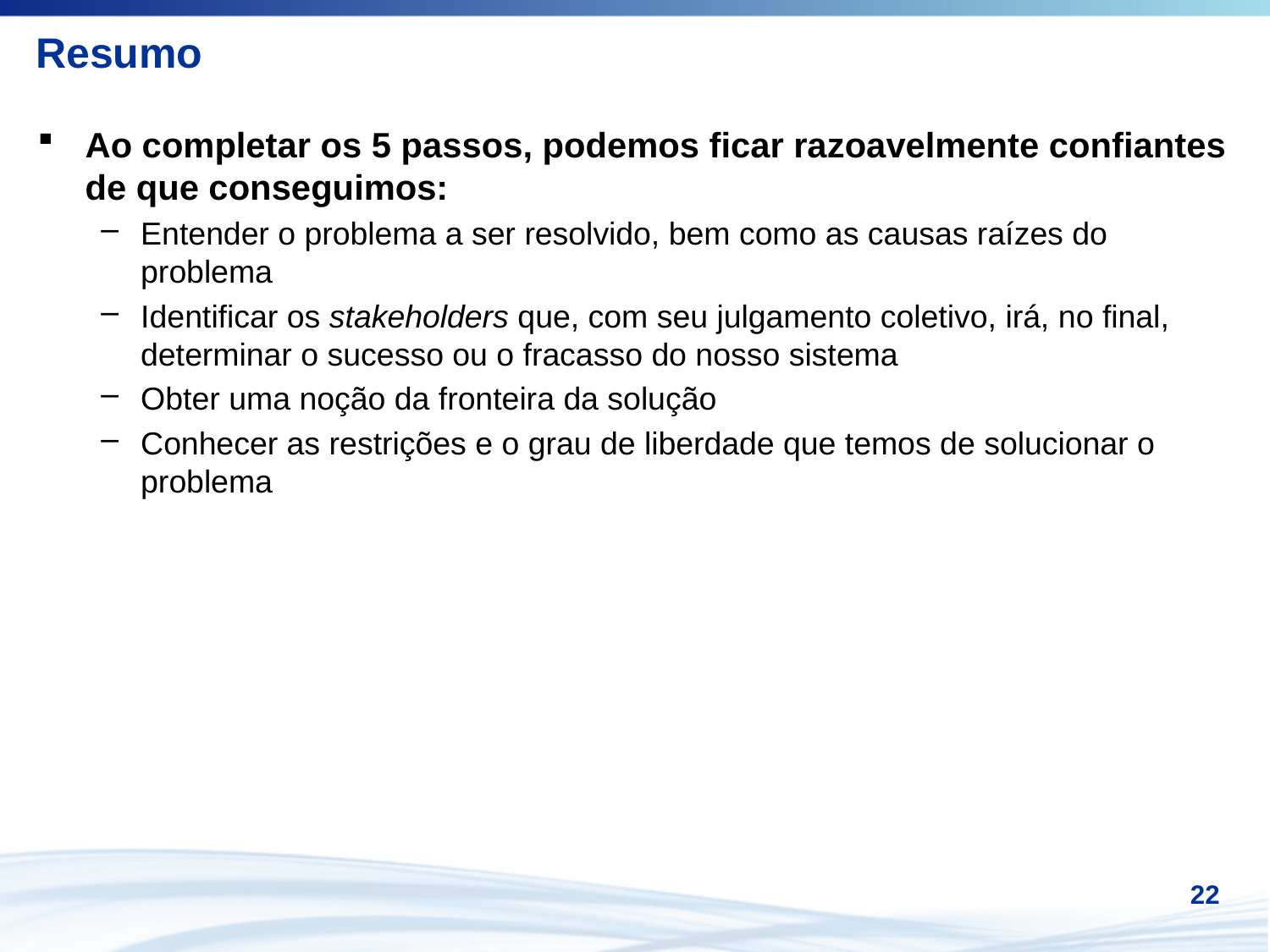

# Resumo
Ao completar os 5 passos, podemos ficar razoavelmente confiantes de que conseguimos:
Entender o problema a ser resolvido, bem como as causas raízes do problema
Identificar os stakeholders que, com seu julgamento coletivo, irá, no final, determinar o sucesso ou o fracasso do nosso sistema
Obter uma noção da fronteira da solução
Conhecer as restrições e o grau de liberdade que temos de solucionar o problema